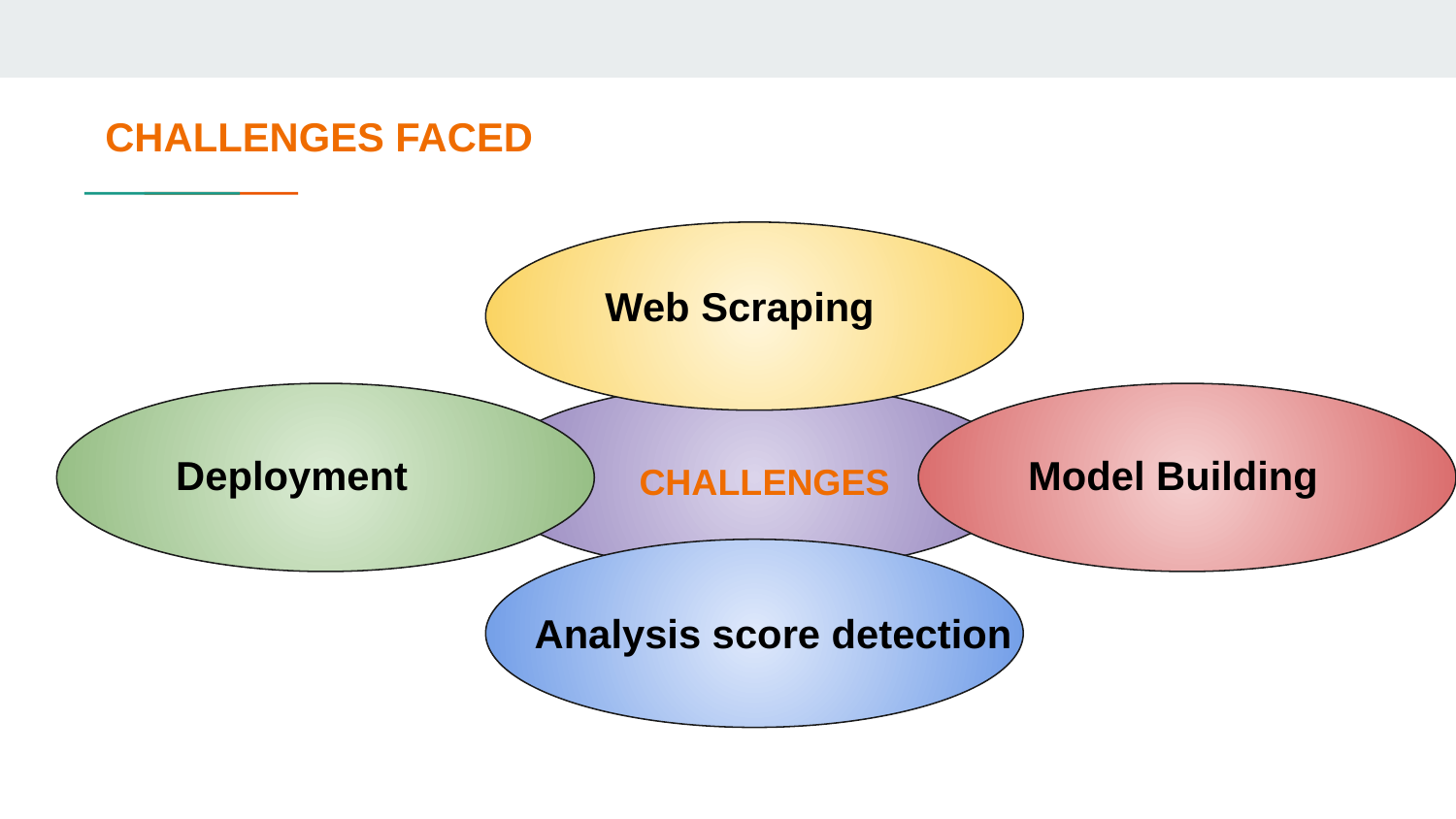

# CHALLENGES FACED

Web Scraping

Model Building
Deployment
CHALLENGES

Analysis score detection